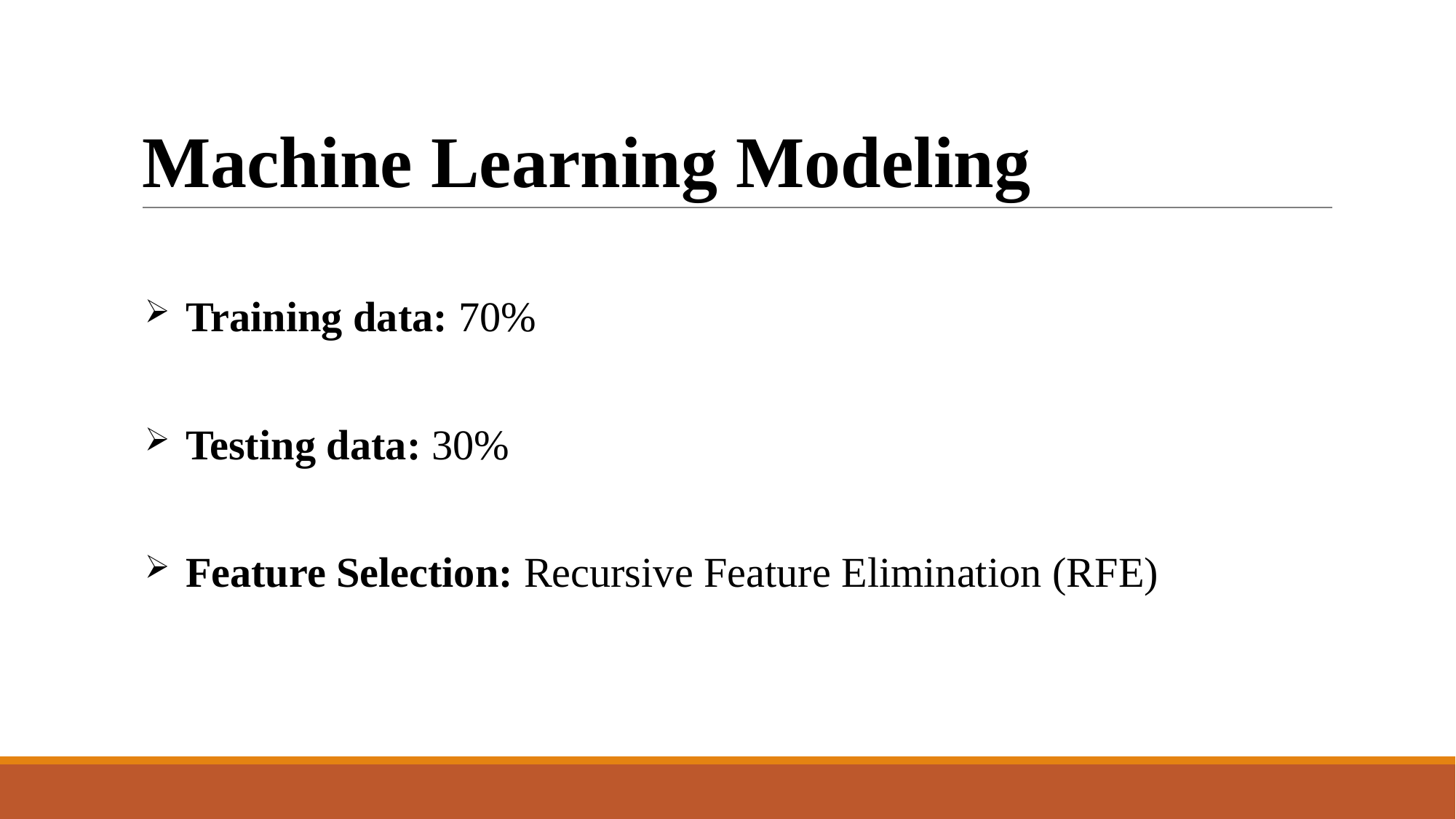

# Machine Learning Modeling

Training data: 70%

Testing data: 30%

Feature Selection: Recursive Feature Elimination (RFE)